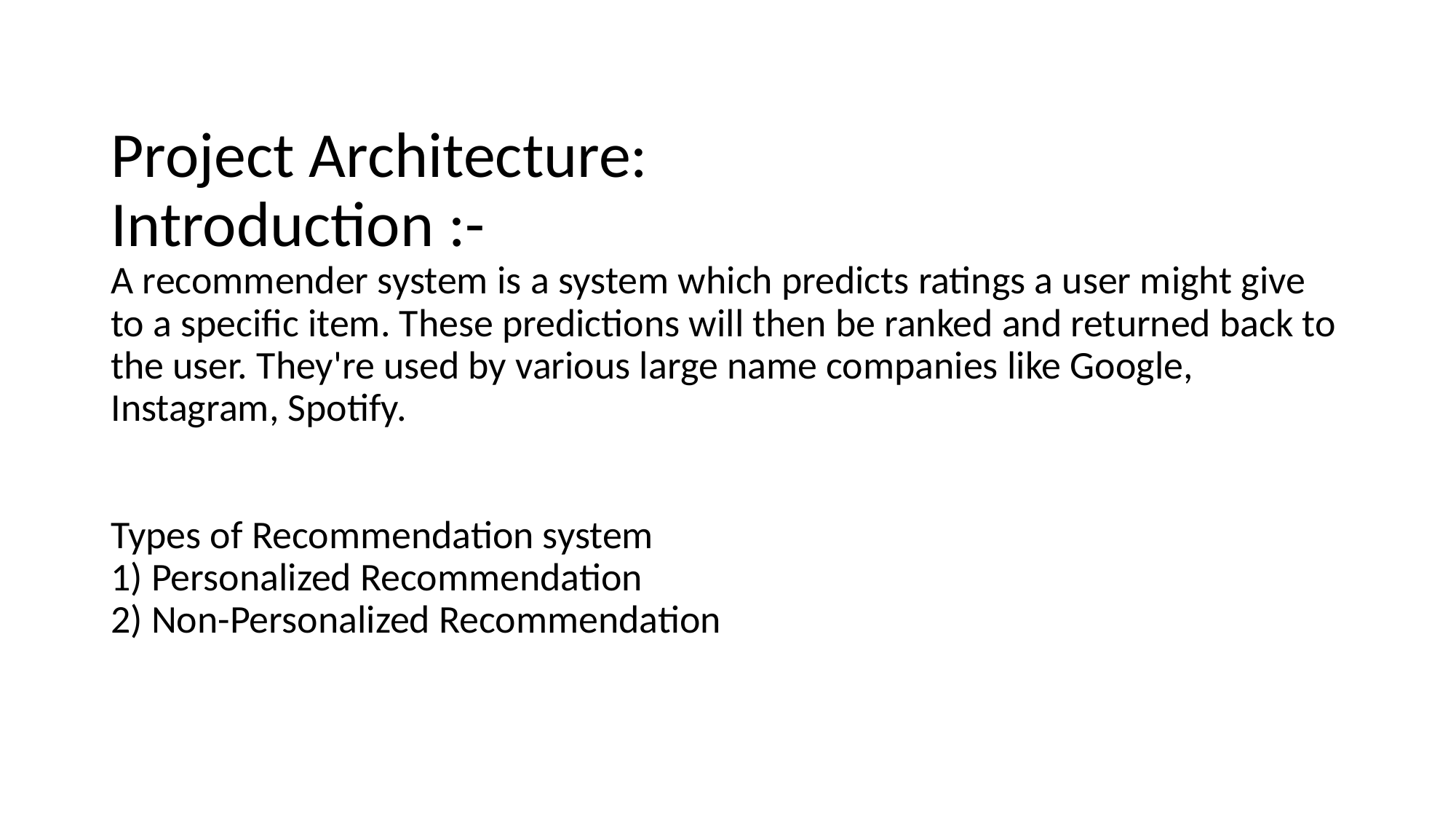

# Project Architecture: Introduction :- A recommender system is a system which predicts ratings a user might give to a specific item. These predictions will then be ranked and returned back to the user. They're used by various large name companies like Google, Instagram, Spotify. Types of Recommendation system 1) Personalized Recommendation 2) Non-Personalized Recommendation